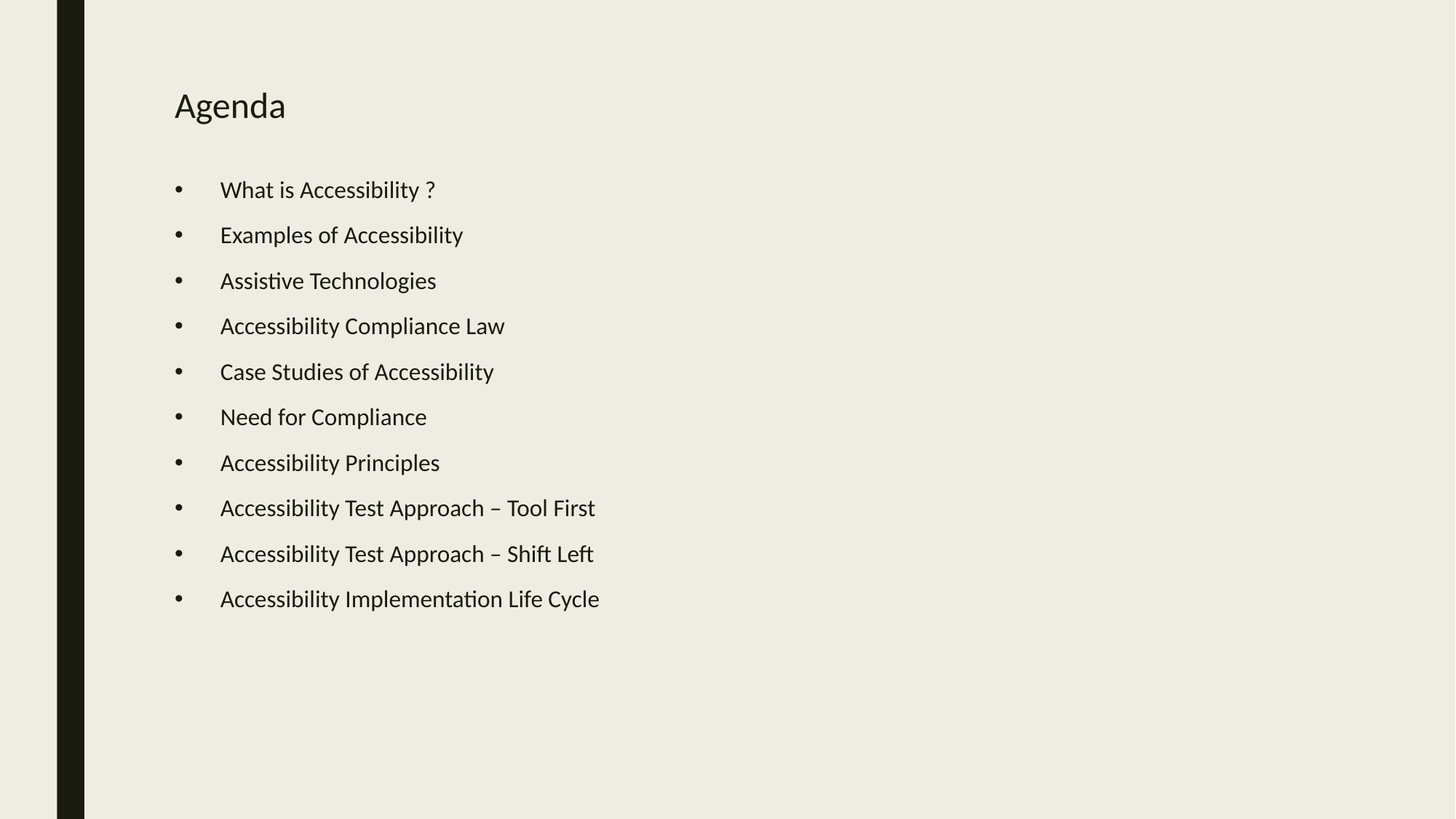

# Agenda
What is Accessibility ?
Examples of Accessibility
Assistive Technologies
Accessibility Compliance Law
Case Studies of Accessibility
Need for Compliance
Accessibility Principles
Accessibility Test Approach – Tool First
Accessibility Test Approach – Shift Left
Accessibility Implementation Life Cycle